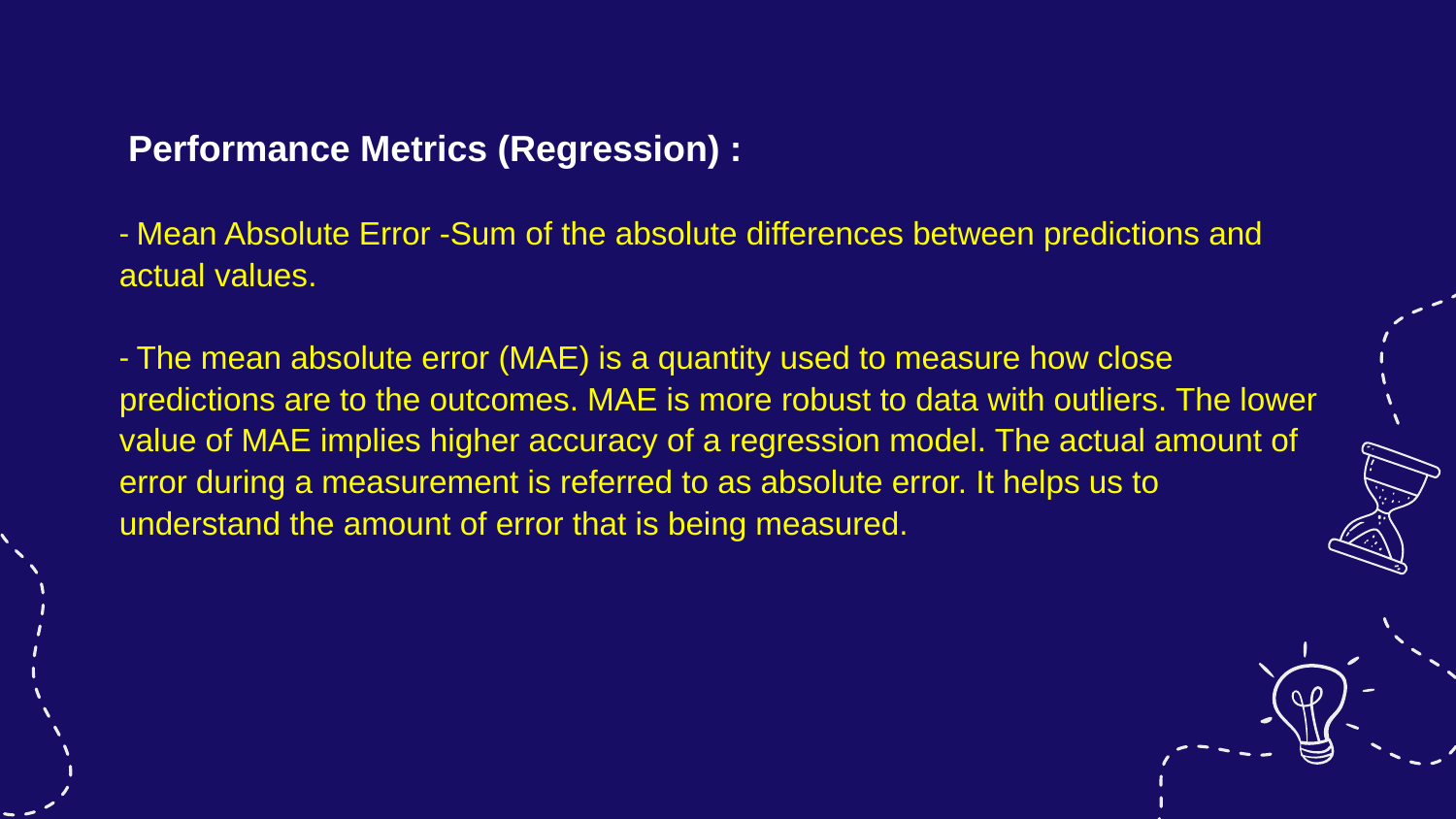

Performance Metrics (Regression) :
- Mean Absolute Error -Sum of the absolute differences between predictions and actual values.
- The mean absolute error (MAE) is a quantity used to measure how close predictions are to the outcomes. MAE is more robust to data with outliers. The lower value of MAE implies higher accuracy of a regression model. The actual amount of error during a measurement is referred to as absolute error. It helps us to understand the amount of error that is being measured.